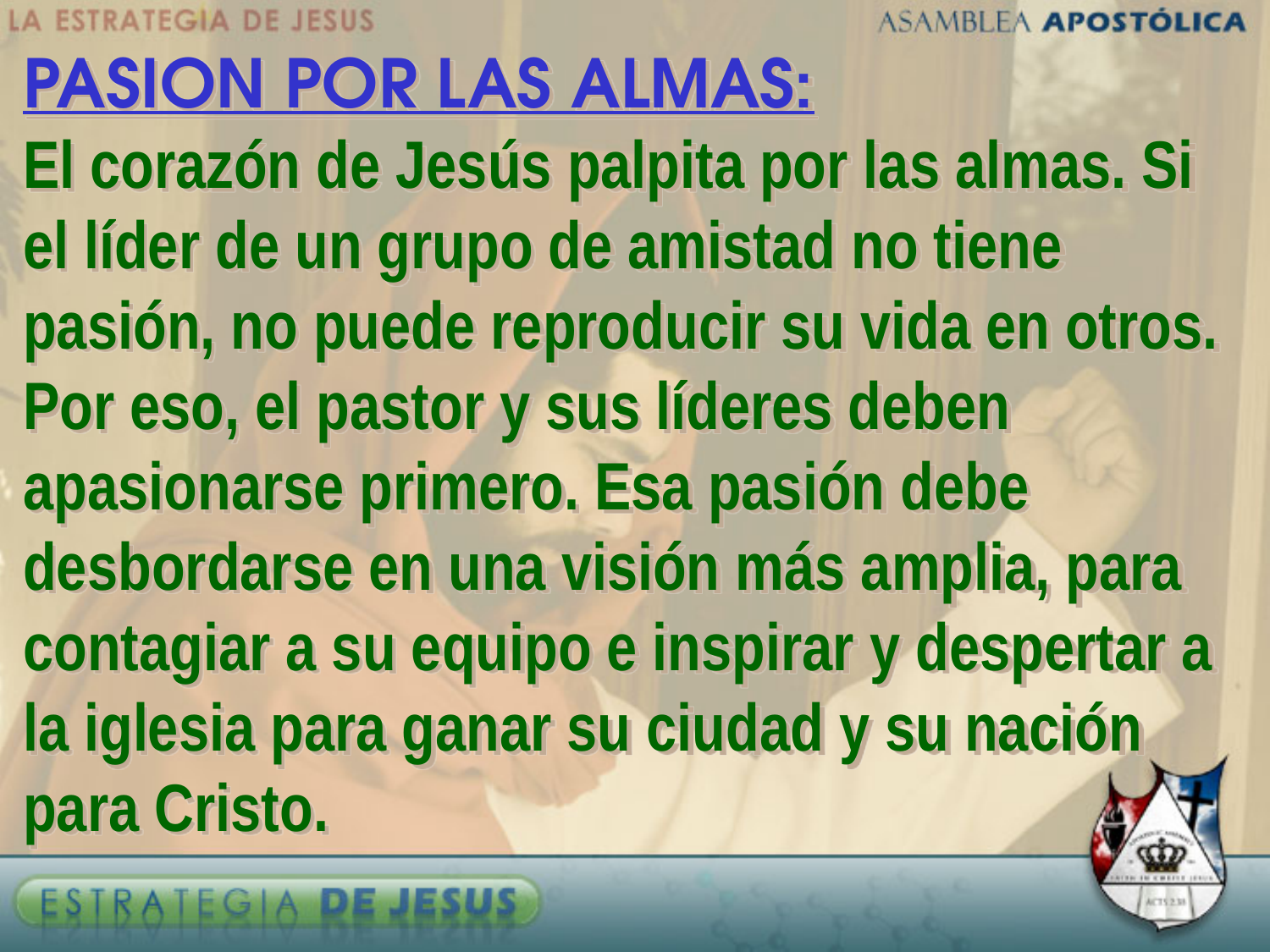

PASION POR LAS ALMAS:
El corazón de Jesús palpita por las almas. Si el líder de un grupo de amistad no tiene pasión, no puede reproducir su vida en otros. Por eso, el pastor y sus líderes deben apasionarse primero. Esa pasión debe desbordarse en una visión más amplia, para contagiar a su equipo e inspirar y despertar a la iglesia para ganar su ciudad y su nación para Cristo.